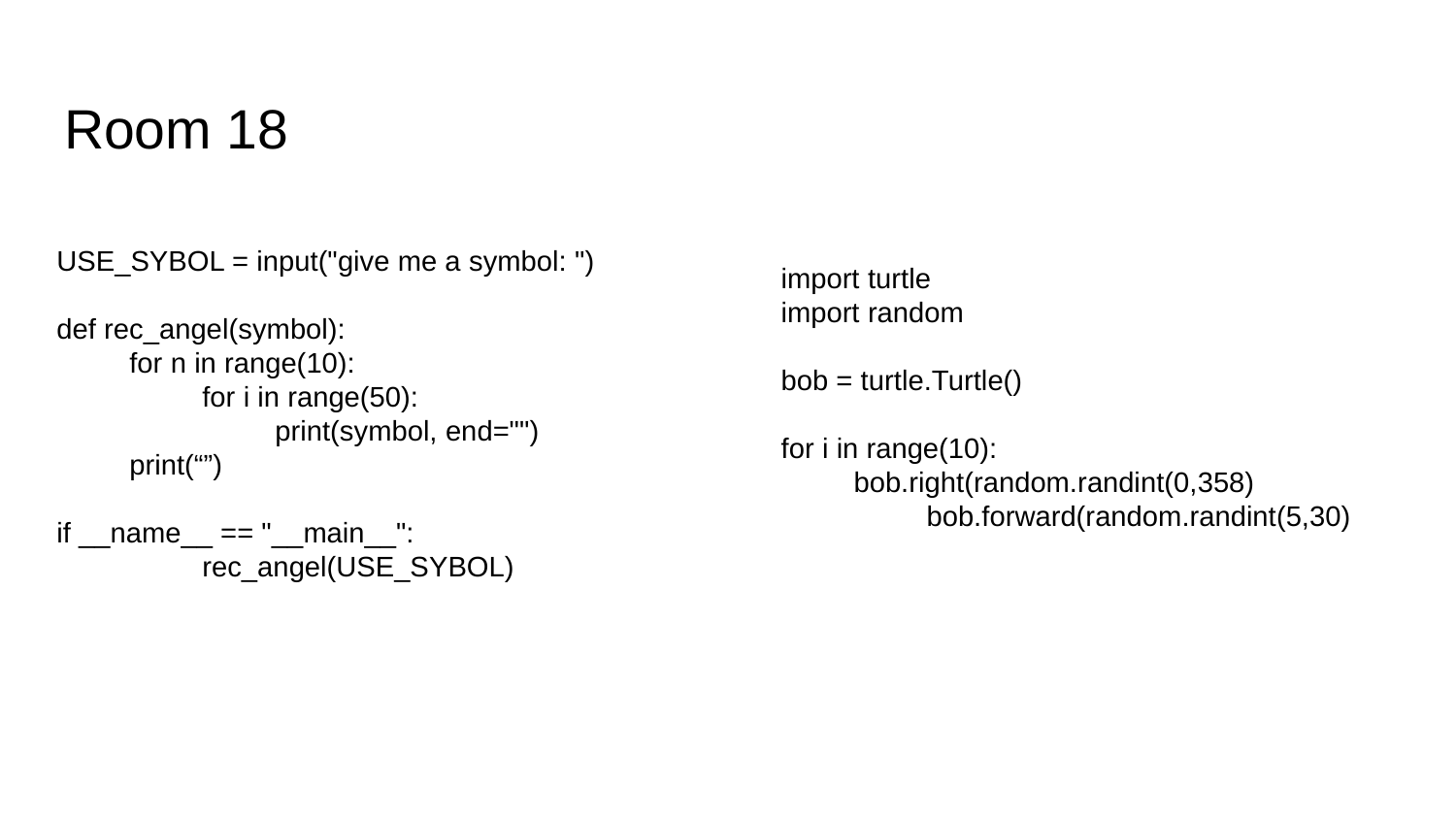

# Room 18
USE_SYBOL = input("give me a symbol: ")

def rec_angel(symbol):
for n in range(10):
for i in range(50):
print(symbol, end="")
print(“”)

if __name__ == "__main__":
	rec_angel(USE_SYBOL)
import turtle
import random

bob = turtle.Turtle()

for i in range(10):
bob.right(random.randint(0,358)
    	bob.forward(random.randint(5,30)